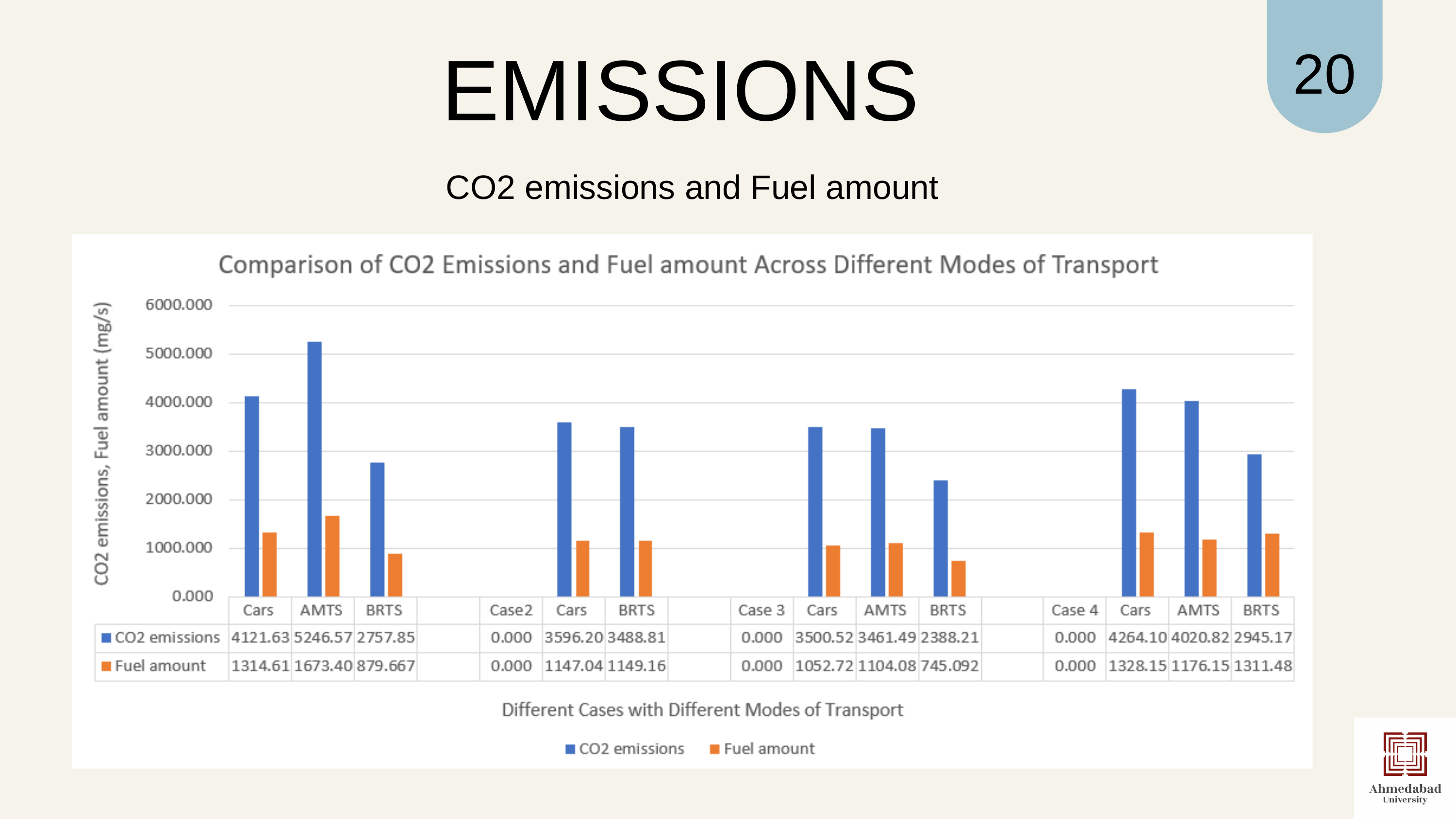

20

EMISSIONS
CO2 emissions and Fuel amount